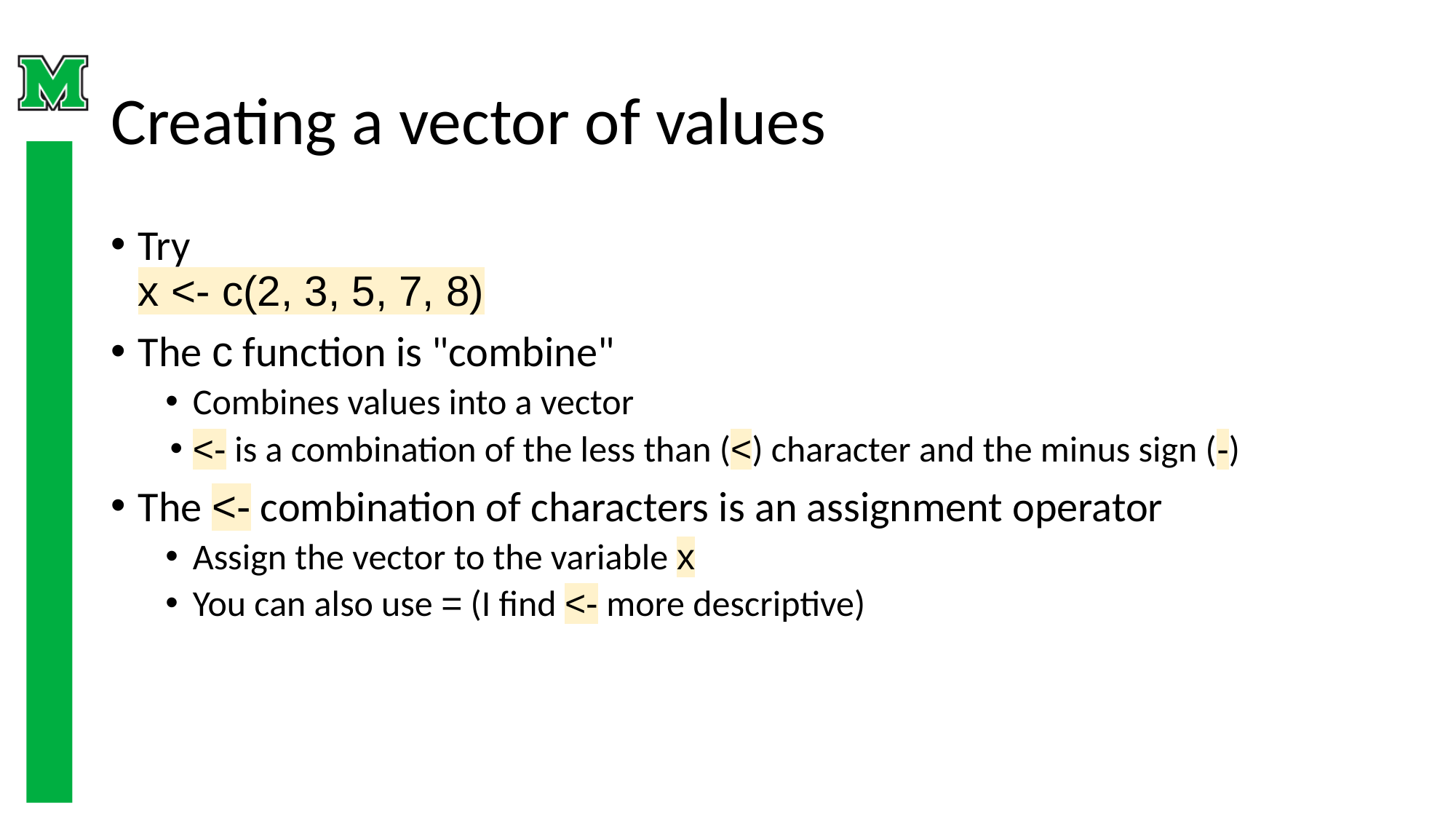

# Creating a vector of values
Try
x <- c(2, 3, 5, 7, 8)
The c function is "combine"
Combines values into a vector
<- is a combination of the less than (<) character and the minus sign (-)
The <- combination of characters is an assignment operator
Assign the vector to the variable x
You can also use = (I find <- more descriptive)